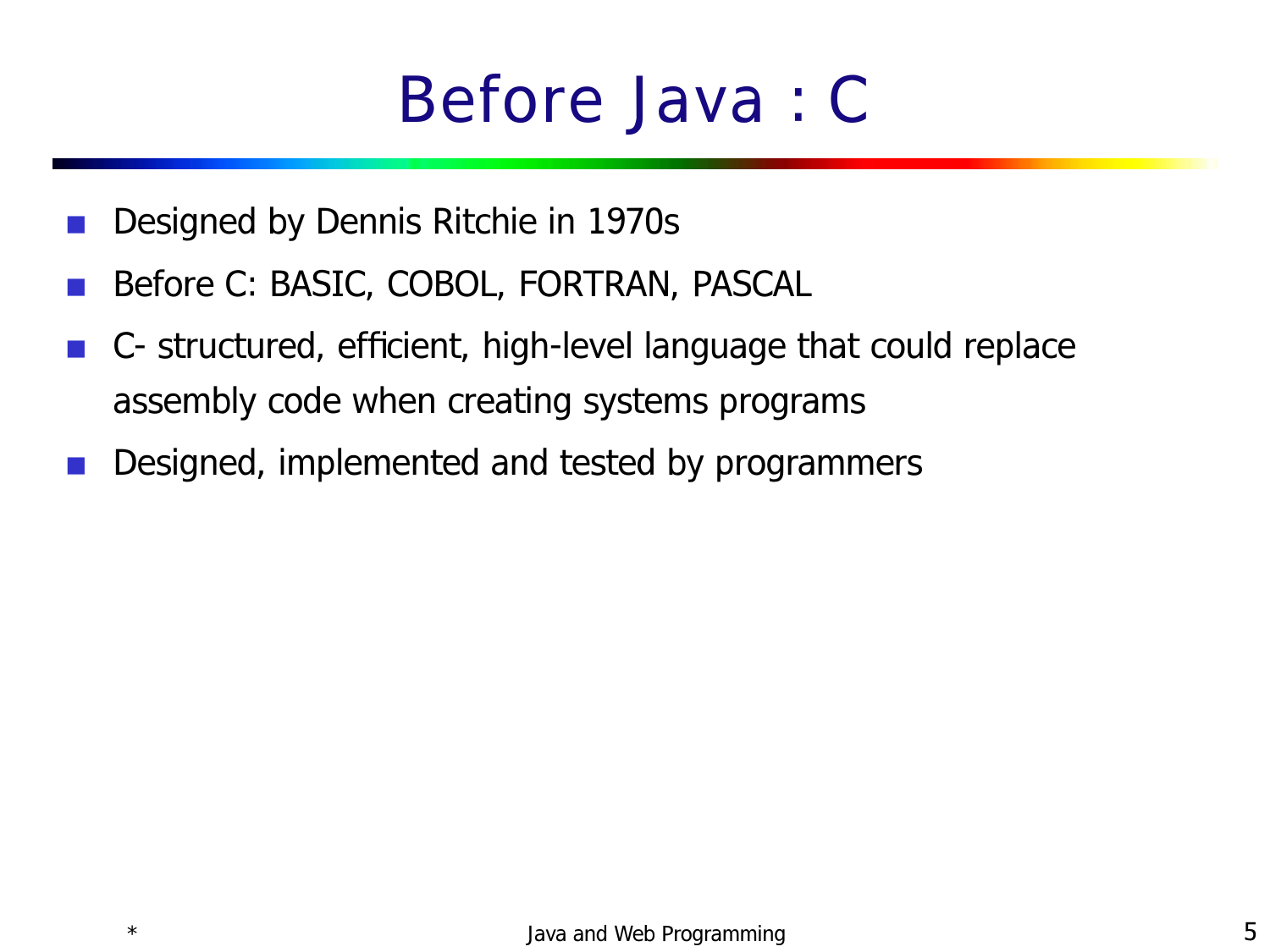

# Before Java : C
Designed by Dennis Ritchie in 1970s
Before C: BASIC, COBOL, FORTRAN, PASCAL
C- structured, efficient, high-level language that could replace assembly code when creating systems programs
Designed, implemented and tested by programmers
*
5
Java and Web Programming